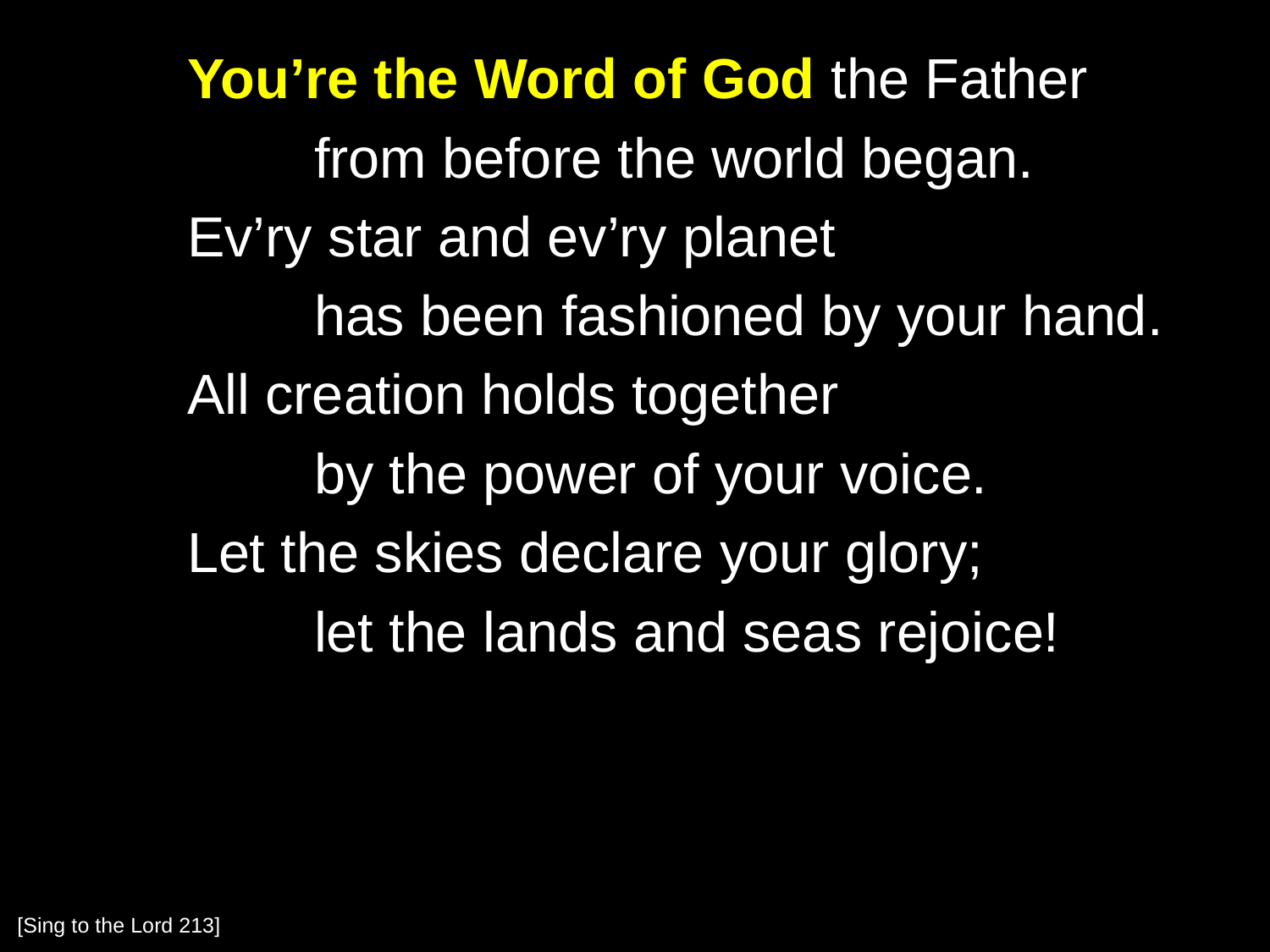

You’re the Word of God the Father
		from before the world began.
	Ev’ry star and ev’ry planet
		has been fashioned by your hand.
	All creation holds together
		by the power of your voice.
	Let the skies declare your glory;
		let the lands and seas rejoice!
[Sing to the Lord 213]